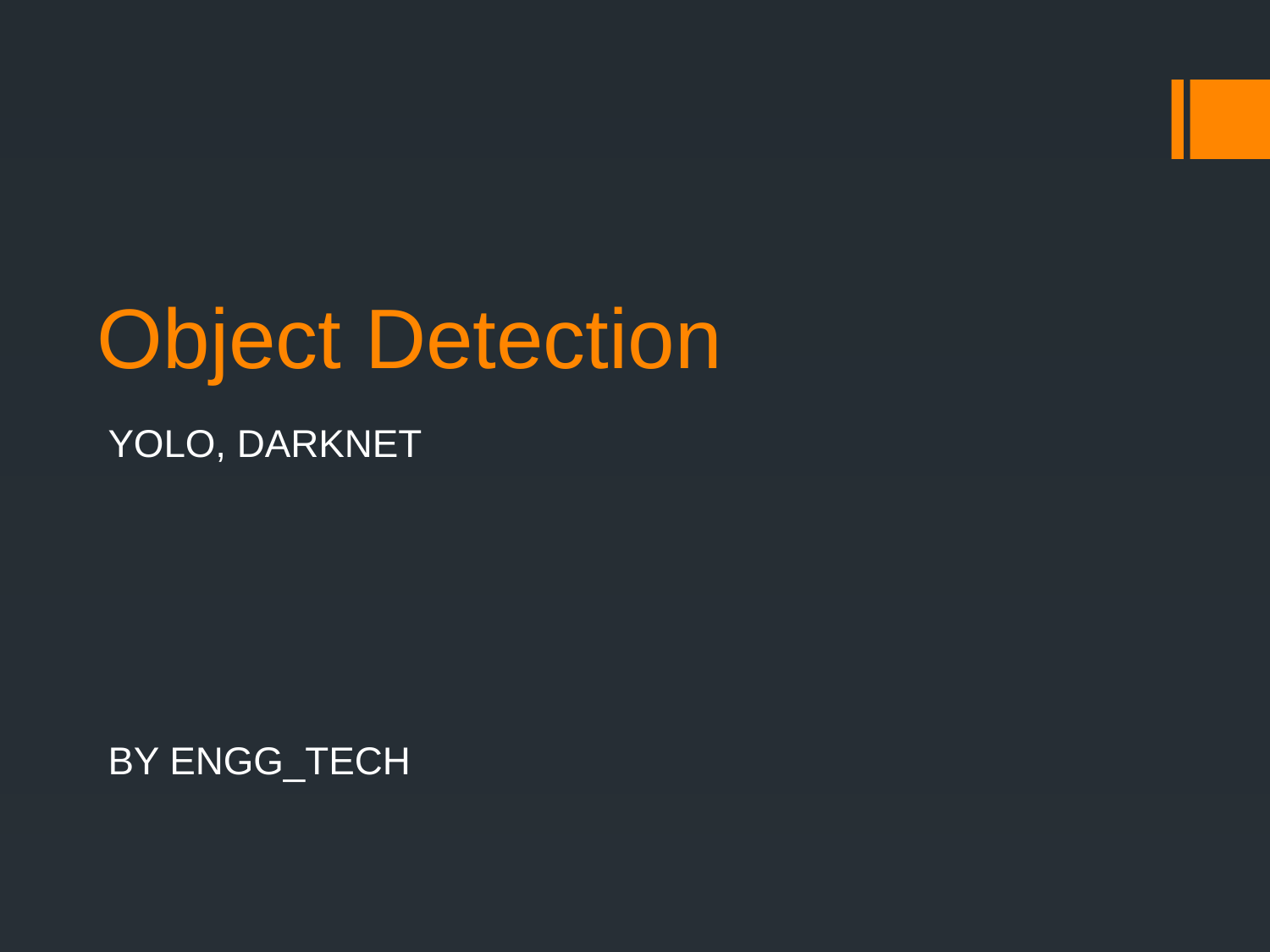

# Object Detection
YOLO, DARKNET
BY ENGG_TECH